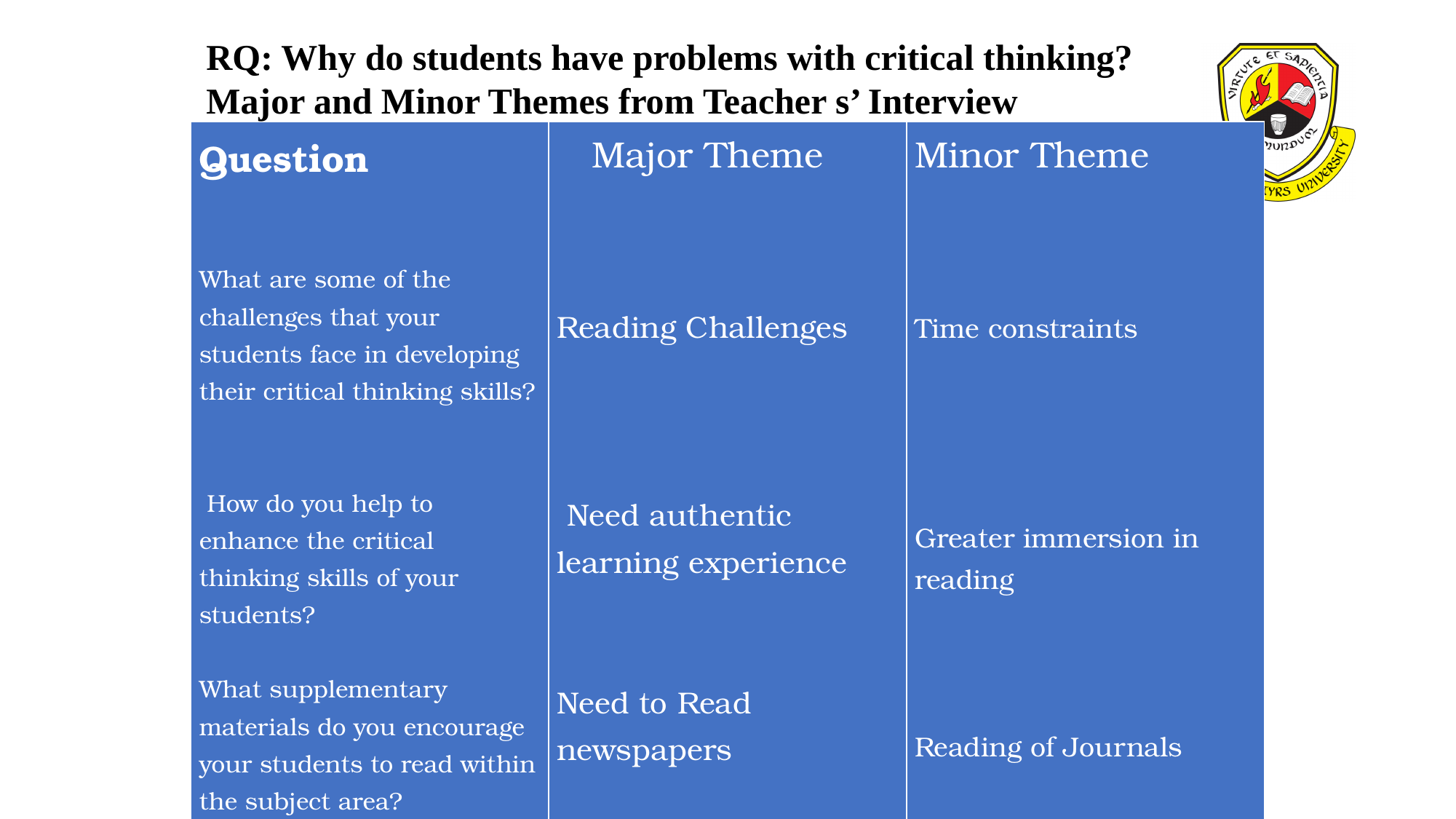

RQ: Why do students have problems with critical thinking?
Major and Minor Themes from Teacher s’ Interview
| Question   What are some of the challenges that your students face in developing their critical thinking skills?   How do you help to enhance the critical thinking skills of your students?   What supplementary materials do you encourage your students to read within the subject area? | Major Theme     Reading Challenges        Need authentic learning experience     Need to Read newspapers | Minor Theme    Time constraints        Greater immersion in reading       Reading of Journals |
| --- | --- | --- |